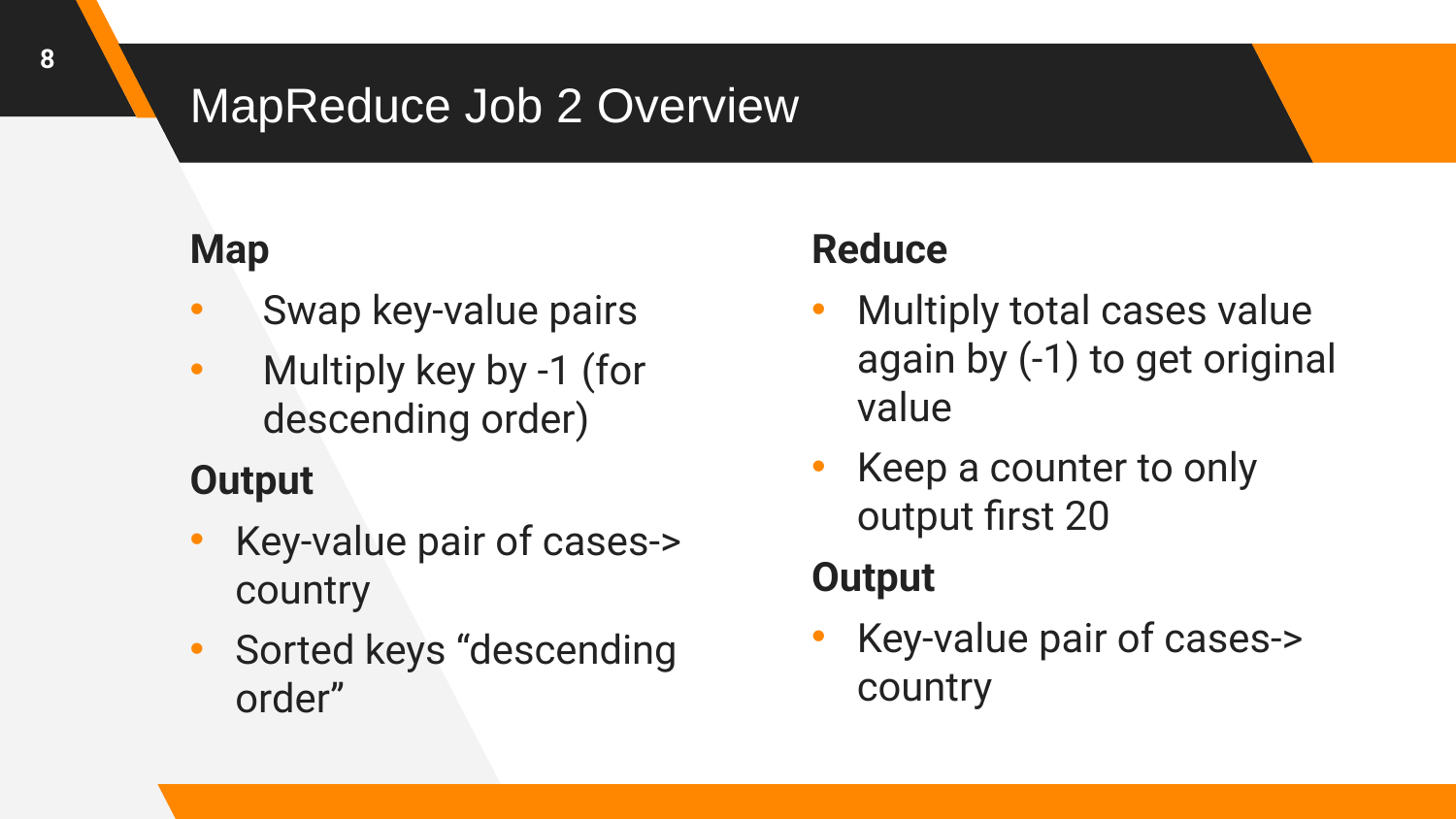

8
# MapReduce Job 2 Overview
Map
Swap key-value pairs
Multiply key by -1 (for descending order)
Output
Key-value pair of cases-> country
Sorted keys “descending order”
Reduce
Multiply total cases value again by (-1) to get original value
Keep a counter to only output first 20
Output
Key-value pair of cases-> country